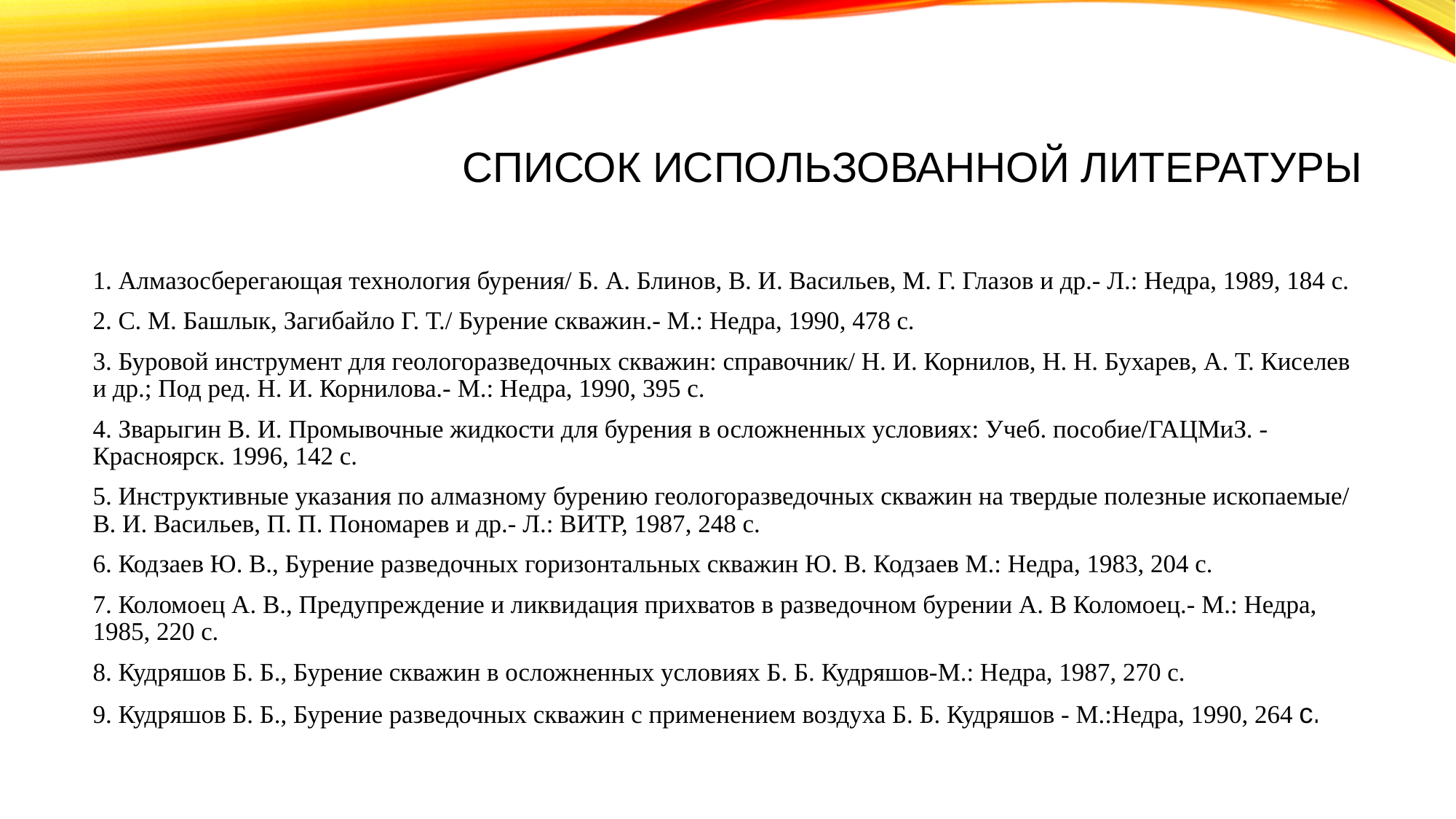

# СПИСОК ИСПОЛЬЗОВАННОЙ ЛИТЕРАТУРЫ
1. Алмазосберегающая технология бурения/ Б. А. Блинов, В. И. Васильев, М. Г. Глазов и др.- Л.: Недра, 1989, 184 с.
2. С. М. Башлык, Загибайло Г. Т./ Бурение скважин.- М.: Не­дра, 1990, 478 с.
3. Буровой инструмент для геологоразведочных скважин: справочник/ Н. И. Корнилов, Н. Н. Бухарев, А. Т. Киселев и др.; Под ред. Н. И. Корнилова.- М.: Недра, 1990, 395 с.
4. Зварыгин В. И. Промывочные жидкости для бурения в осложненных условиях: Учеб. пособие/ГАЦМиЗ. - Красноярск. 1996, 142 с.
5. Инструктивные указания по алмазному бурению геоло­горазведочных скважин на твердые полезные ископаемые/ В. И. Васильев, П. П. Пономарев и др.- Л.: ВИТР, 1987, 248 с.
6. Кодзаев Ю. В., Бурение разведочных горизонтальных скважин Ю. В. Кодзаев М.: Недра, 1983, 204 с.
7. Коломоец А. В., Предупреждение и ликвидация прихватов в разведочном бурении А. В Коломоец.- М.: Недра, 1985, 220 с.
8. Кудряшов Б. Б., Бурение скважин в осложненных услови­ях Б. Б. Кудряшов-М.: Недра, 1987, 270 с.
9. Кудряшов Б. Б., Бурение разведочных скважин с приме­нением воздуха Б. Б. Кудряшов - М.:Недра, 1990, 264 с.